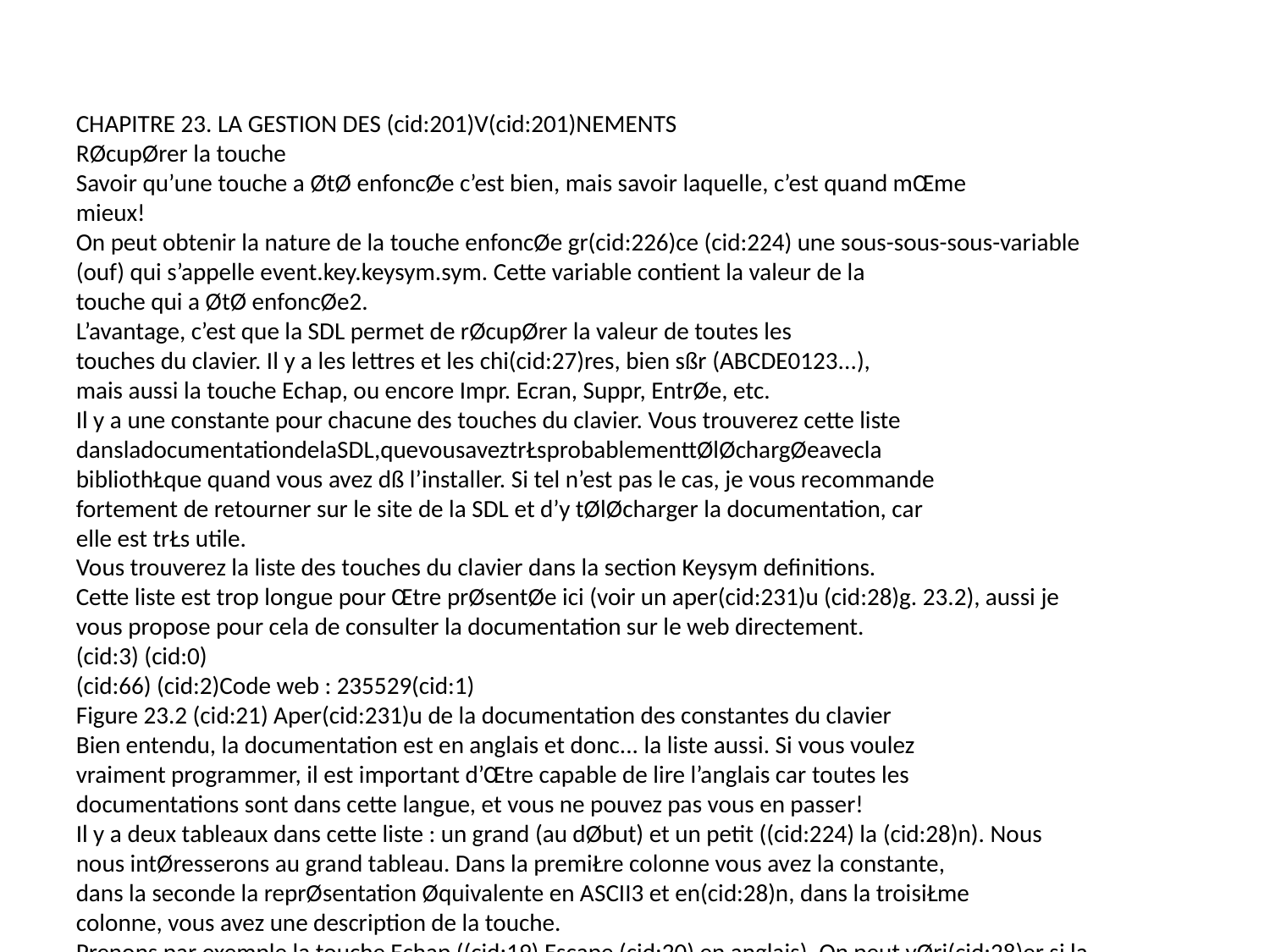

CHAPITRE 23. LA GESTION DES (cid:201)V(cid:201)NEMENTS
RØcupØrer la touche
Savoir qu’une touche a ØtØ enfoncØe c’est bien, mais savoir laquelle, c’est quand mŒme
mieux!
On peut obtenir la nature de la touche enfoncØe gr(cid:226)ce (cid:224) une sous-sous-sous-variable
(ouf) qui s’appelle event.key.keysym.sym. Cette variable contient la valeur de la
touche qui a ØtØ enfoncØe2.
L’avantage, c’est que la SDL permet de rØcupØrer la valeur de toutes les
touches du clavier. Il y a les lettres et les chi(cid:27)res, bien sßr (ABCDE0123...),
mais aussi la touche Echap, ou encore Impr. Ecran, Suppr, EntrØe, etc.
Il y a une constante pour chacune des touches du clavier. Vous trouverez cette liste
dansladocumentationdelaSDL,quevousaveztrŁsprobablementtØlØchargØeavecla
bibliothŁque quand vous avez dß l’installer. Si tel n’est pas le cas, je vous recommande
fortement de retourner sur le site de la SDL et d’y tØlØcharger la documentation, car
elle est trŁs utile.
Vous trouverez la liste des touches du clavier dans la section Keysym definitions.
Cette liste est trop longue pour Œtre prØsentØe ici (voir un aper(cid:231)u (cid:28)g. 23.2), aussi je
vous propose pour cela de consulter la documentation sur le web directement.
(cid:3) (cid:0)
(cid:66) (cid:2)Code web : 235529(cid:1)
Figure 23.2 (cid:21) Aper(cid:231)u de la documentation des constantes du clavier
Bien entendu, la documentation est en anglais et donc... la liste aussi. Si vous voulez
vraiment programmer, il est important d’Œtre capable de lire l’anglais car toutes les
documentations sont dans cette langue, et vous ne pouvez pas vous en passer!
Il y a deux tableaux dans cette liste : un grand (au dØbut) et un petit ((cid:224) la (cid:28)n). Nous
nous intØresserons au grand tableau. Dans la premiŁre colonne vous avez la constante,
dans la seconde la reprØsentation Øquivalente en ASCII3 et en(cid:28)n, dans la troisiŁme
colonne, vous avez une description de la touche.
Prenons par exemple la touche Echap ((cid:19) Escape (cid:20) en anglais). On peut vØri(cid:28)er si la
touche enfoncØe est Echap comme ceci :
2. Ellefonctionneaussilorsd’unrel(cid:226)chementdelatoucheSDL_KEYUP.
3. NotezquecertainestouchescommeMaj(ouShift)n’ontpasdevaleurASCIIcorrespondante.
358